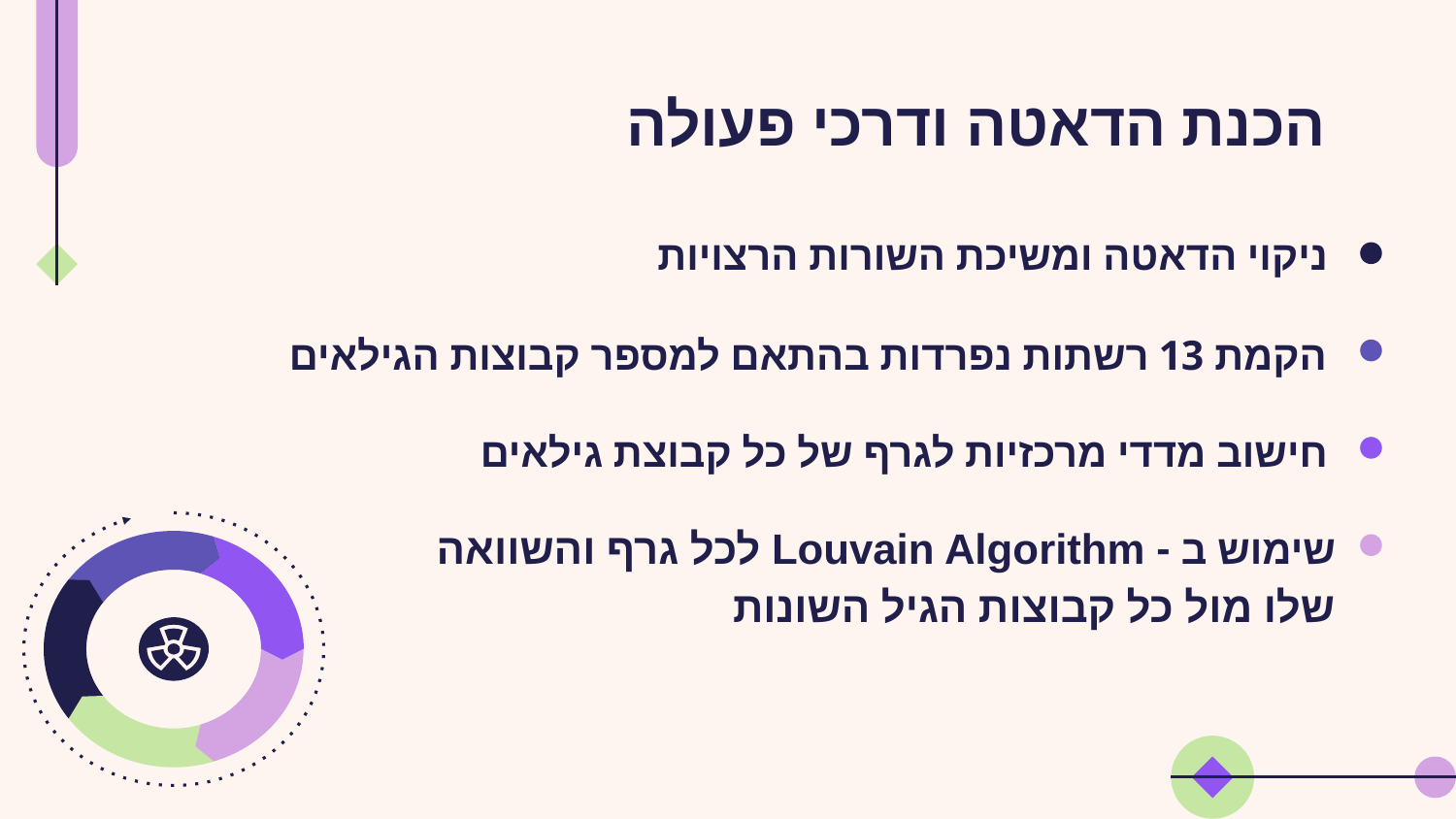

# הכנת הדאטה ודרכי פעולה
ניקוי הדאטה ומשיכת השורות הרצויות

הקמת 13 רשתות נפרדות בהתאם למספר קבוצות הגילאים

חישוב מדדי מרכזיות לגרף של כל קבוצת גילאים

שימוש ב - Louvain Algorithm לכל גרף והשוואה שלו מול כל קבוצות הגיל השונות